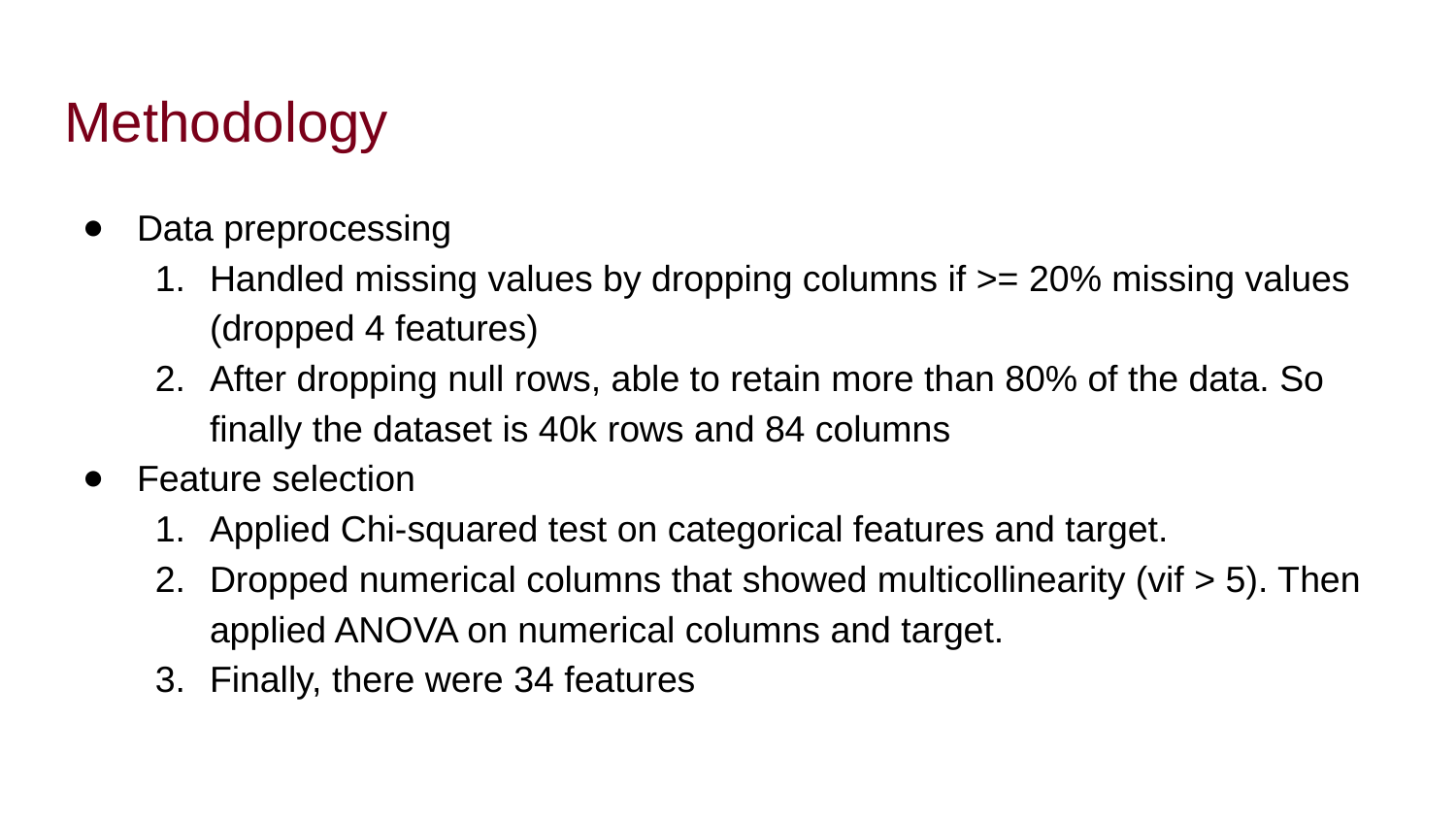

# Methodology
Data preprocessing
Handled missing values by dropping columns if >= 20% missing values (dropped 4 features)
After dropping null rows, able to retain more than 80% of the data. So finally the dataset is 40k rows and 84 columns
Feature selection
Applied Chi-squared test on categorical features and target.
Dropped numerical columns that showed multicollinearity (vif > 5). Then applied ANOVA on numerical columns and target.
Finally, there were 34 features